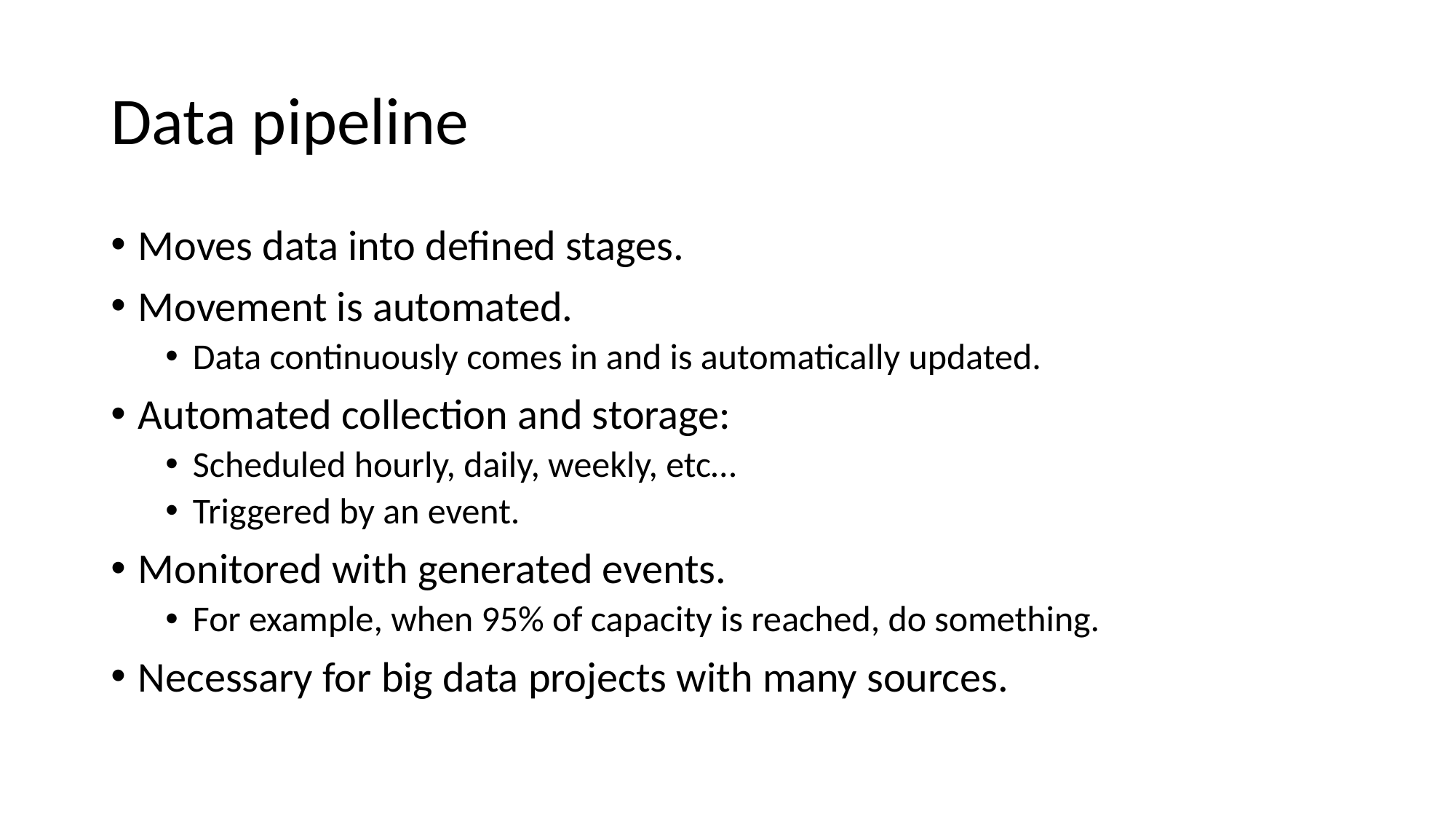

# Data pipeline
Moves data into defined stages.
Movement is automated.
Data continuously comes in and is automatically updated.
Automated collection and storage:
Scheduled hourly, daily, weekly, etc…
Triggered by an event.
Monitored with generated events.
For example, when 95% of capacity is reached, do something.
Necessary for big data projects with many sources.